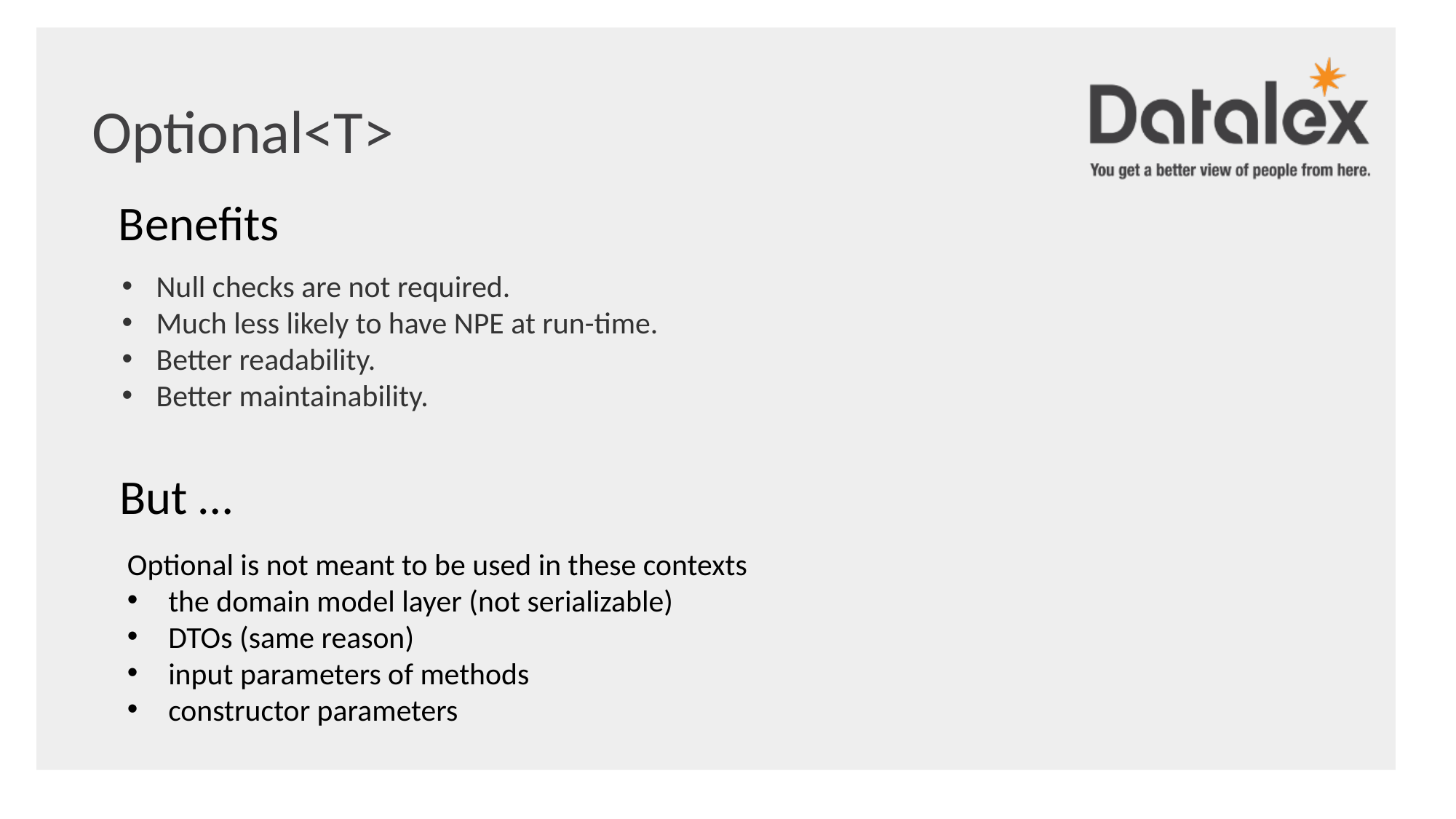

Optional<T>
Benefits
Null checks are not required.
Much less likely to have NPE at run-time.
Better readability.
Better maintainability.
But …
Optional is not meant to be used in these contexts
the domain model layer (not serializable)
DTOs (same reason)
input parameters of methods
constructor parameters